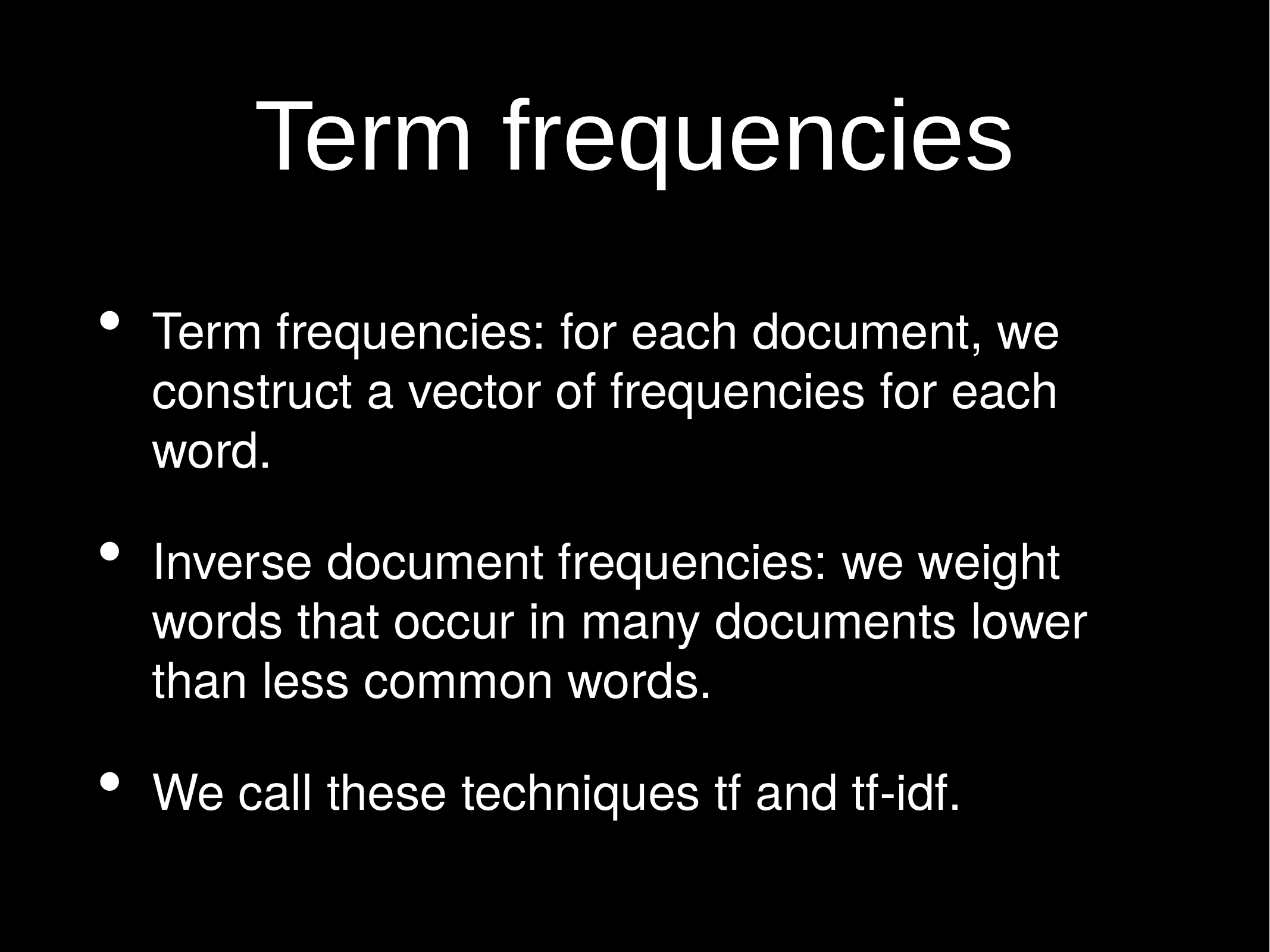

# Term frequencies
Term frequencies: for each document, we construct a vector of frequencies for each word.
Inverse document frequencies: we weight words that occur in many documents lower than less common words.
We call these techniques tf and tf-idf.